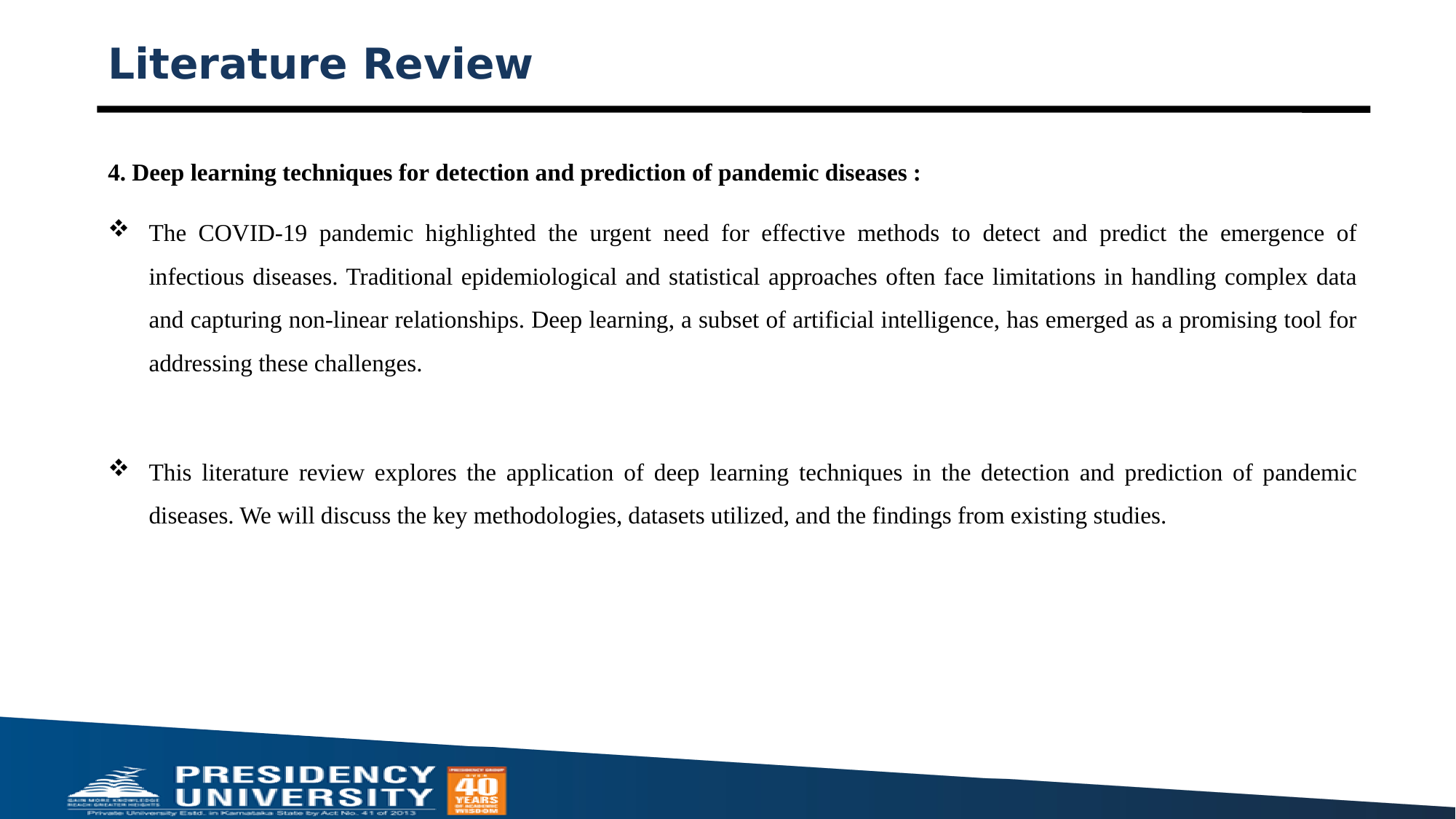

# Literature Review
4. Deep learning techniques for detection and prediction of pandemic diseases :
The COVID-19 pandemic highlighted the urgent need for effective methods to detect and predict the emergence of infectious diseases. Traditional epidemiological and statistical approaches often face limitations in handling complex data and capturing non-linear relationships. Deep learning, a subset of artificial intelligence, has emerged as a promising tool for addressing these challenges.

This literature review explores the application of deep learning techniques in the detection and prediction of pandemic diseases. We will discuss the key methodologies, datasets utilized, and the findings from existing studies.